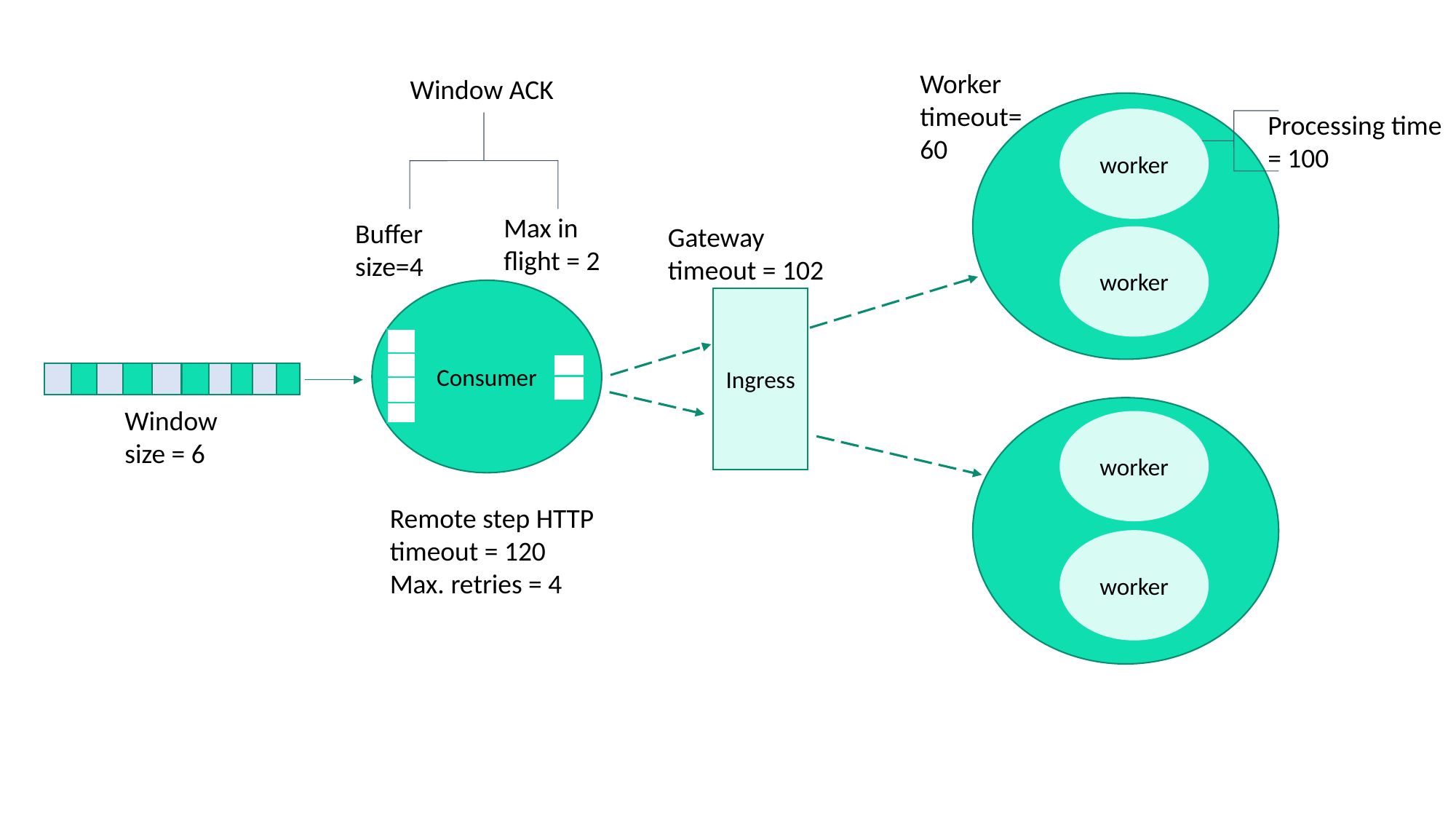

Worker timeout=
60
Window ACK

Processing time = 100
worker

Max in flight = 2
Buffer size=4
Gateway timeout = 102
worker
Consumer
Ingress

Window size = 6

worker
Remote step HTTP timeout = 120
Max. retries = 4
worker